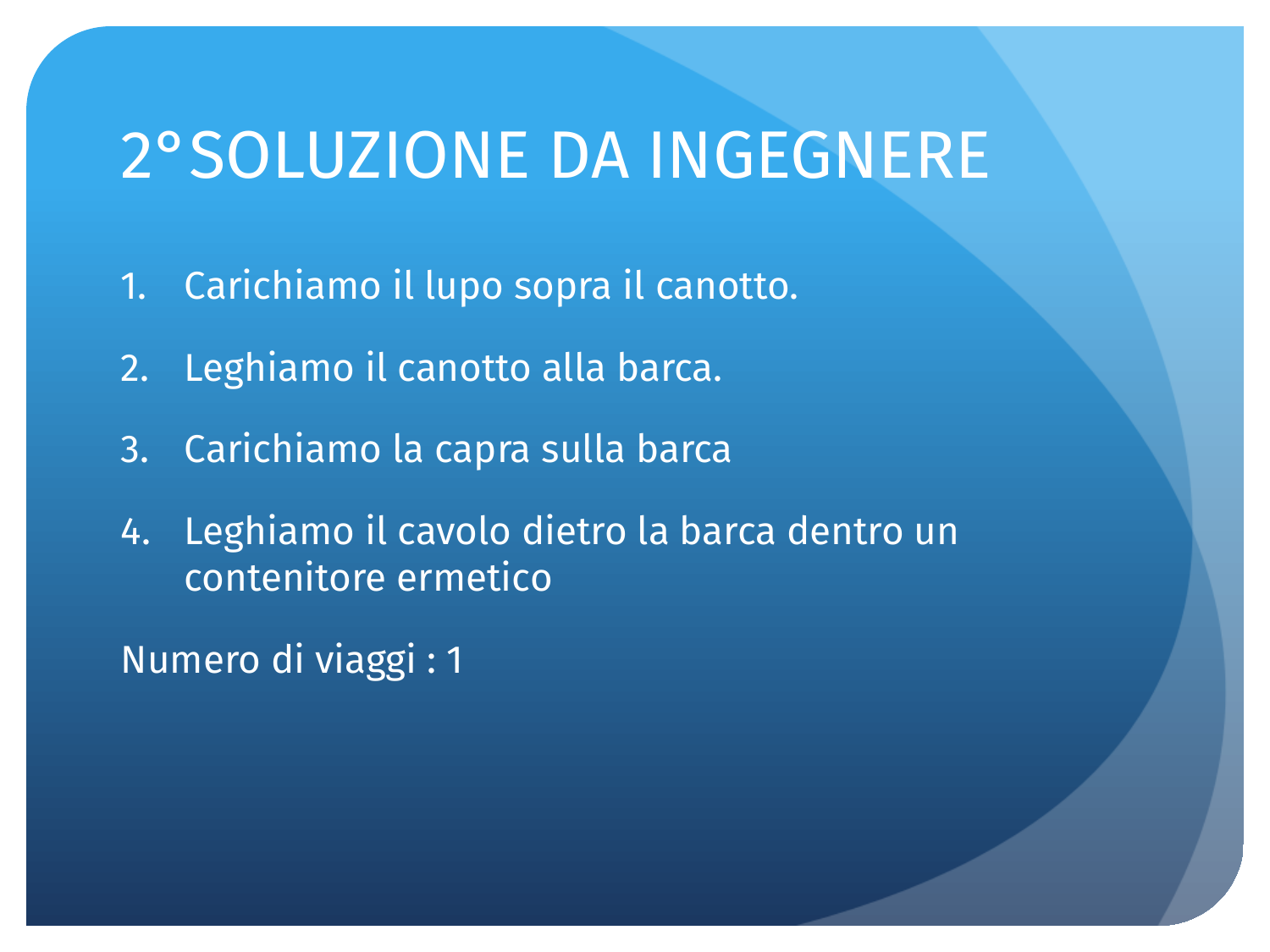

# 2°SOLUZIONE DA INGEGNERE
Carichiamo il lupo sopra il canotto.
Leghiamo il canotto alla barca.
Carichiamo la capra sulla barca
Leghiamo il cavolo dietro la barca dentro un contenitore ermetico
Numero di viaggi : 1